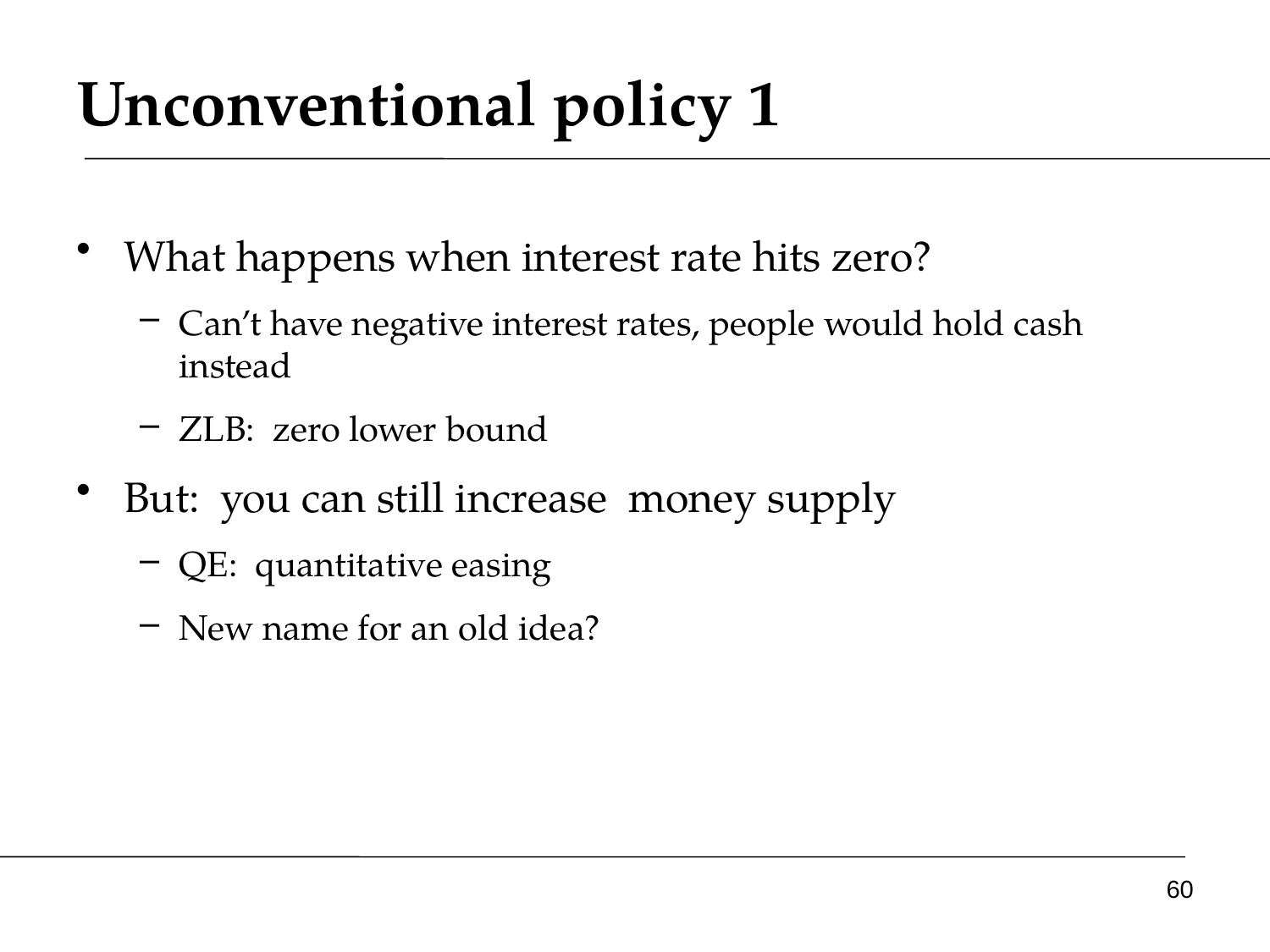

# Unconventional policy 1
What happens when interest rate hits zero?
Can’t have negative interest rates, people would hold cash instead
ZLB:  zero lower bound
But:  you can still increase  money supply
QE:  quantitative easing
New name for an old idea?
60